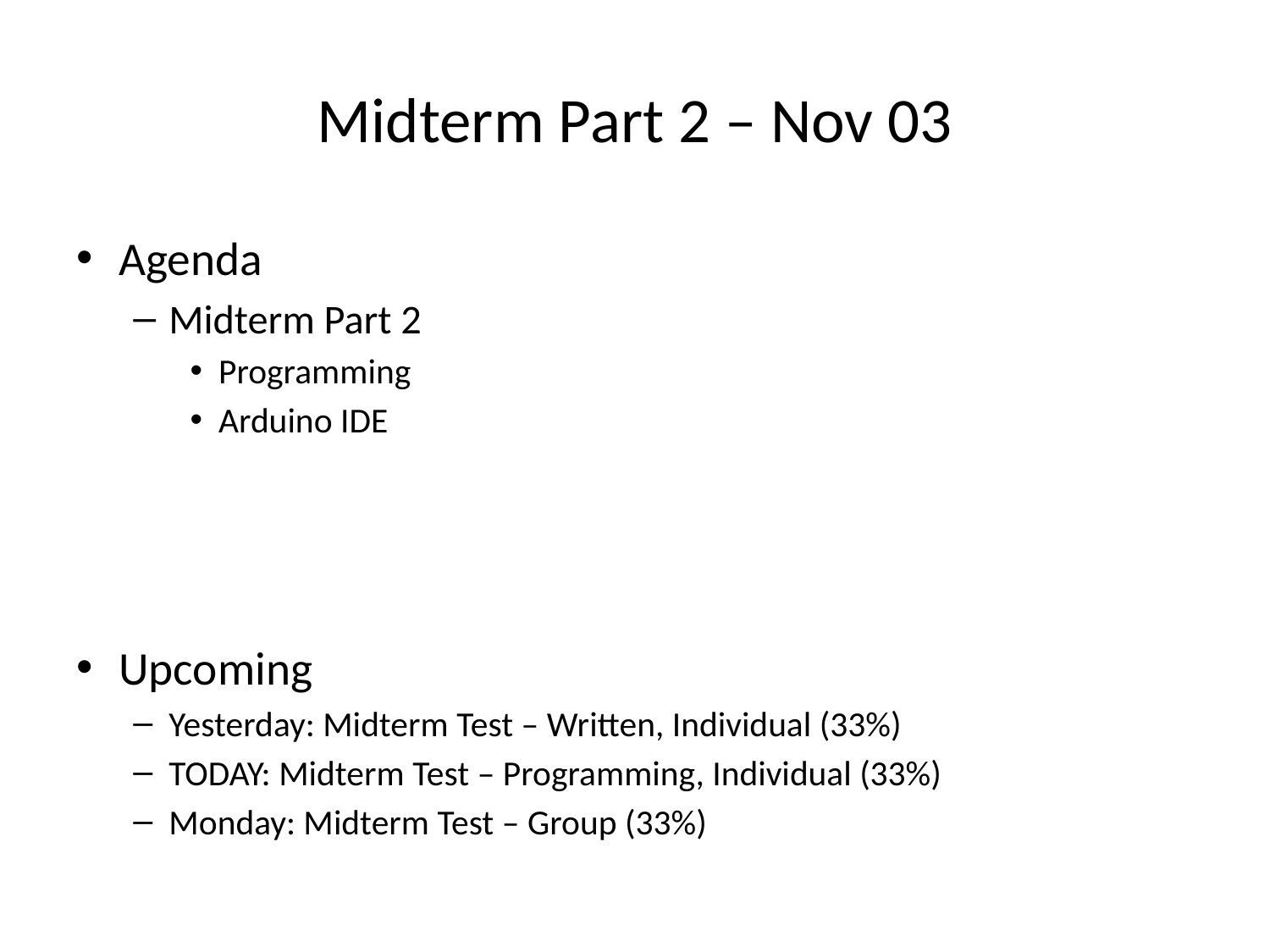

# Midterm Part 2 – Nov 03
Agenda
Midterm Part 2
Programming
Arduino IDE

Upcoming
Yesterday: Midterm Test – Written, Individual (33%)
TODAY: Midterm Test – Programming, Individual (33%)
Monday: Midterm Test – Group (33%)